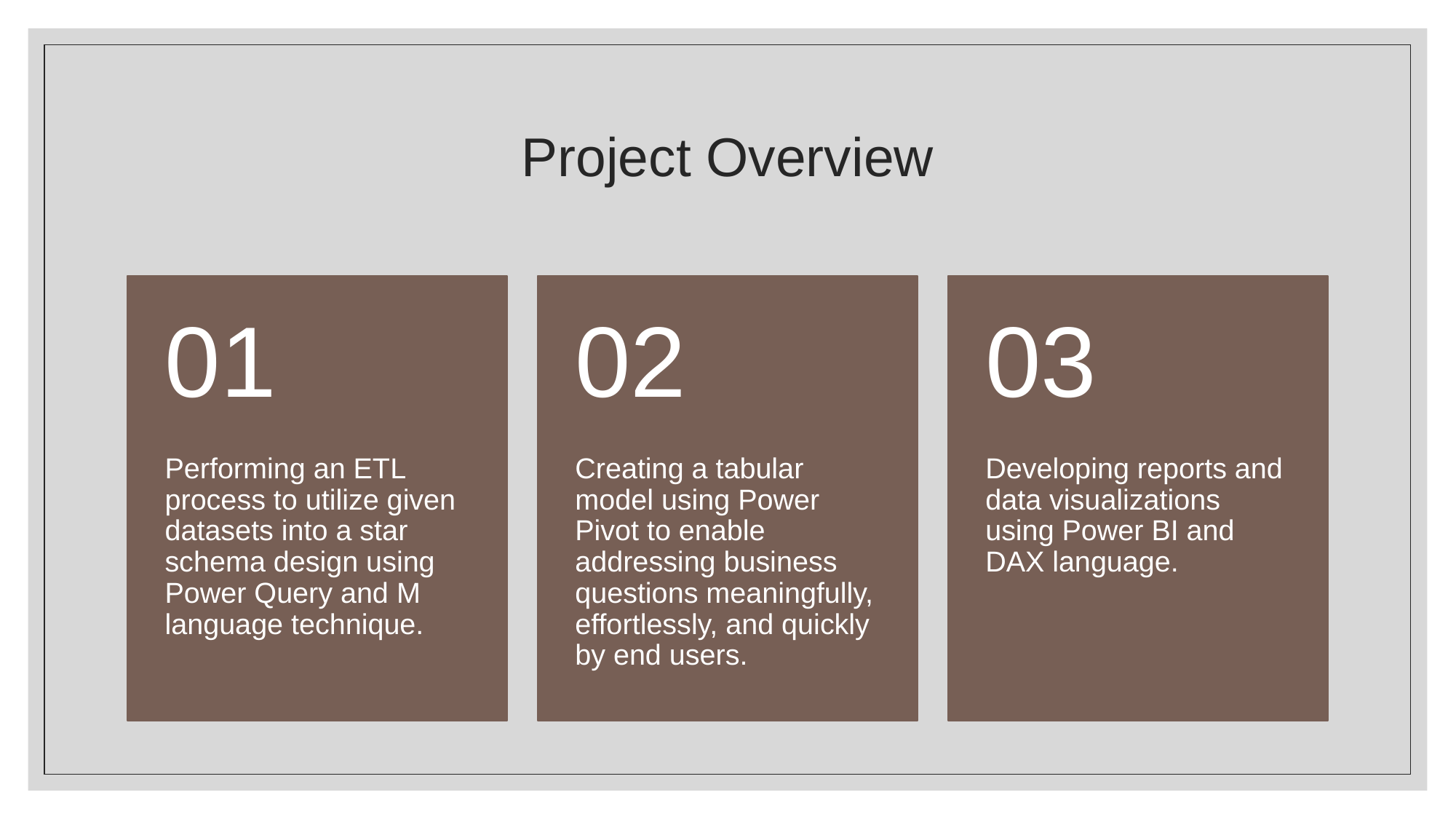

# Project Overview
Performing an ETL process to utilize given datasets into a star schema design using Power Query and M language technique.
01
Creating a tabular model using Power Pivot to enable addressing business questions meaningfully, effortlessly, and quickly by end users.
02
Developing reports and data visualizations using Power BI and DAX language.
03